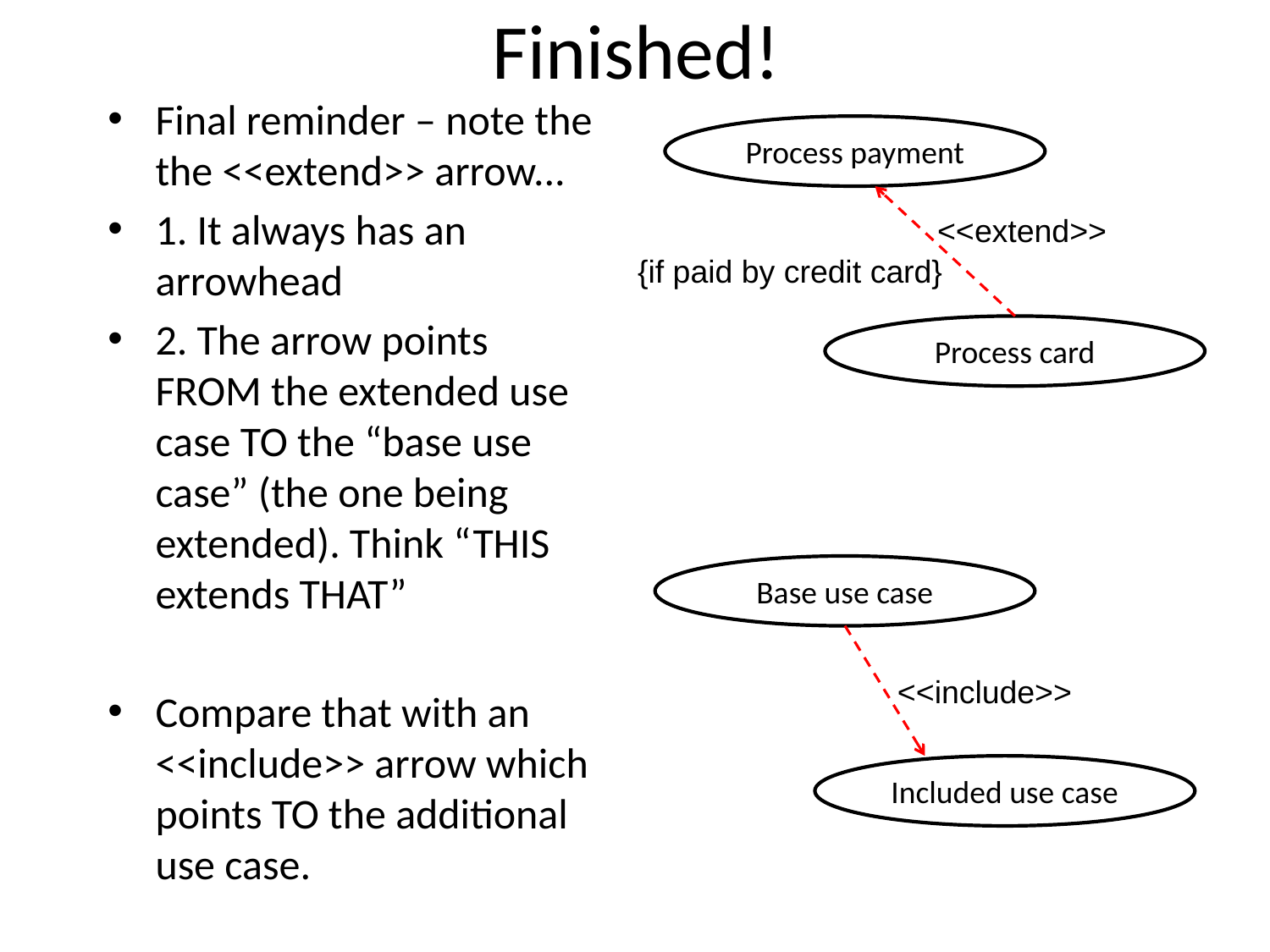

# Finished!
Final reminder – note the the <<extend>> arrow...
1. It always has an arrowhead
2. The arrow points FROM the extended use case TO the “base use case” (the one being extended). Think “THIS extends THAT”

Compare that with an <<include>> arrow which points TO the additional use case.
Process payment
<<extend>>
{if paid by credit card}
Process card
Base use case
<<include>>
Included use case